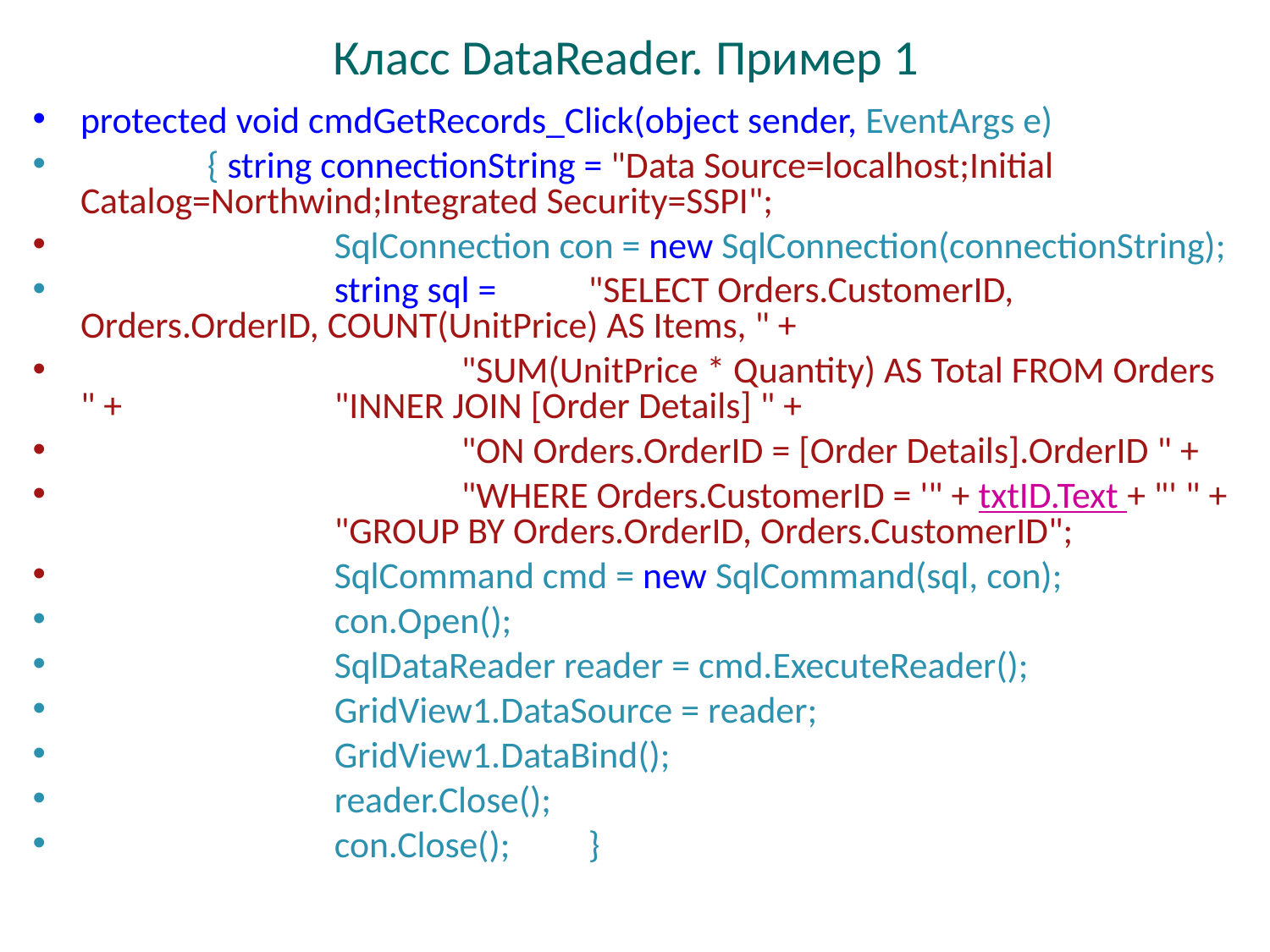

Класс DataReader. Пример 1
# protected void cmdGetRecords_Click(object sender, EventArgs e)
	{ string connectionString = "Data Source=localhost;Initial Catalog=Northwind;Integrated Security=SSPI";
		SqlConnection con = new SqlConnection(connectionString);
		string sql =	"SELECT Orders.CustomerID, Orders.OrderID, COUNT(UnitPrice) AS Items, " +
			"SUM(UnitPrice * Quantity) AS Total FROM Orders " +		"INNER JOIN [Order Details] " +
			"ON Orders.OrderID = [Order Details].OrderID " +
			"WHERE Orders.CustomerID = '" + txtID.Text + "' " +		"GROUP BY Orders.OrderID, Orders.CustomerID";
		SqlCommand cmd = new SqlCommand(sql, con);
		con.Open();
		SqlDataReader reader = cmd.ExecuteReader();
		GridView1.DataSource = reader;
		GridView1.DataBind();
		reader.Close();
		con.Close();	}